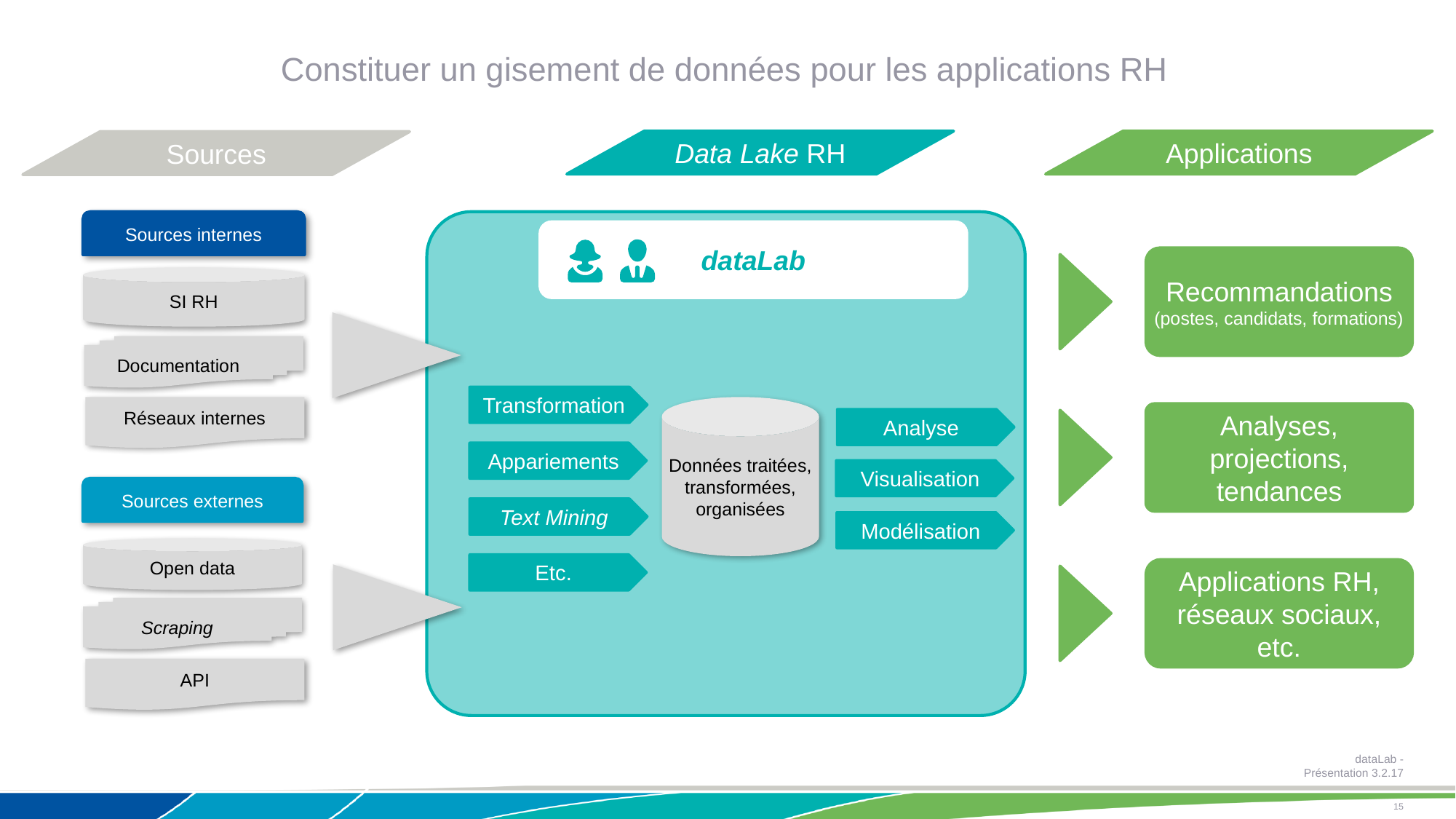

Constituer un gisement de données pour les applications RH
Data Lake RH
Applications
Sources
Sources internes

dataLab

Recommandations (postes, candidats, formations)
SI RH

Documentation
Transformation
Réseaux internes
Données traitées, transformées,
organisées
Analyses, projections, tendances
Analyse

Appariements
Visualisation
Sources externes
Text Mining
Modélisation
Open data

Etc.
Applications RH, réseaux sociaux, etc.

Scraping
API
dataLab - Présentation 3.2.17
15